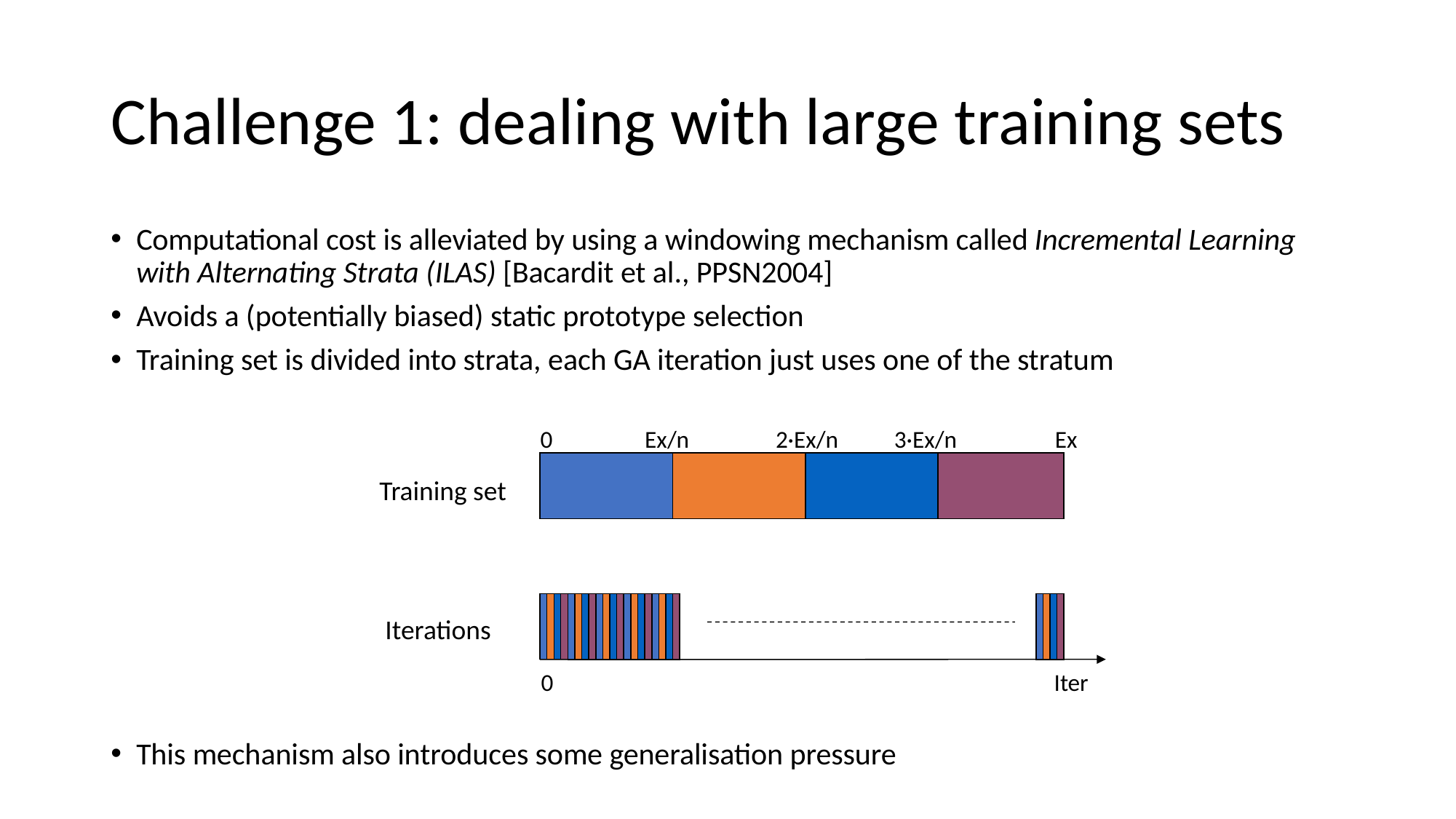

# Challenge 1: dealing with large training sets
Computational cost is alleviated by using a windowing mechanism called Incremental Learning with Alternating Strata (ILAS) [Bacardit et al., PPSN2004]
Avoids a (potentially biased) static prototype selection
Training set is divided into strata, each GA iteration just uses one of the stratum

This mechanism also introduces some generalisation pressure
2·Ex/n
3·Ex/n
0
Ex/n
Ex

Training set

Iterations

0
Iter